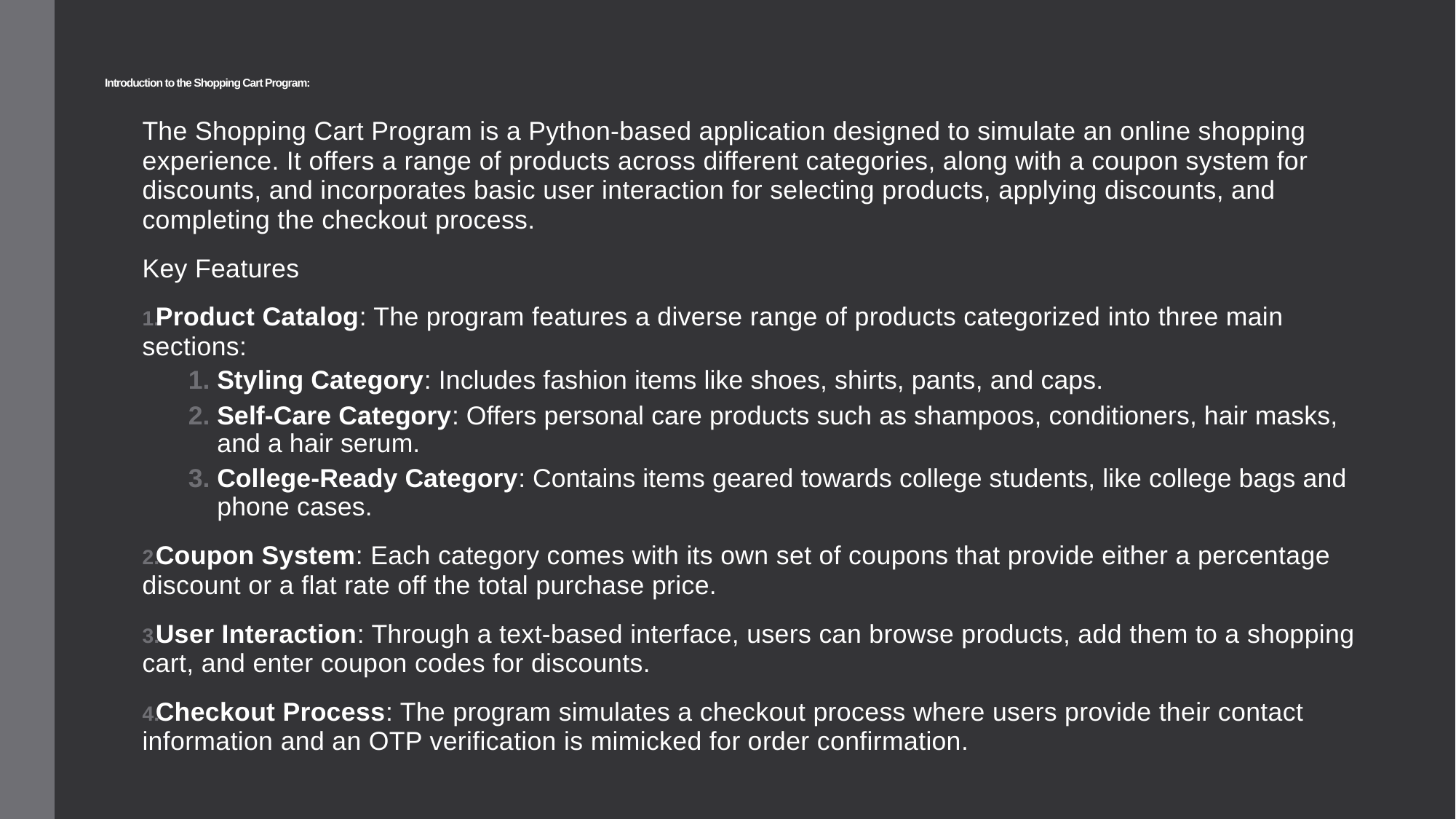

# Introduction to the Shopping Cart Program:
The Shopping Cart Program is a Python-based application designed to simulate an online shopping experience. It offers a range of products across different categories, along with a coupon system for discounts, and incorporates basic user interaction for selecting products, applying discounts, and completing the checkout process.
Key Features
Product Catalog: The program features a diverse range of products categorized into three main sections:
Styling Category: Includes fashion items like shoes, shirts, pants, and caps.
Self-Care Category: Offers personal care products such as shampoos, conditioners, hair masks, and a hair serum.
College-Ready Category: Contains items geared towards college students, like college bags and phone cases.
Coupon System: Each category comes with its own set of coupons that provide either a percentage discount or a flat rate off the total purchase price.
User Interaction: Through a text-based interface, users can browse products, add them to a shopping cart, and enter coupon codes for discounts.
Checkout Process: The program simulates a checkout process where users provide their contact information and an OTP verification is mimicked for order confirmation.